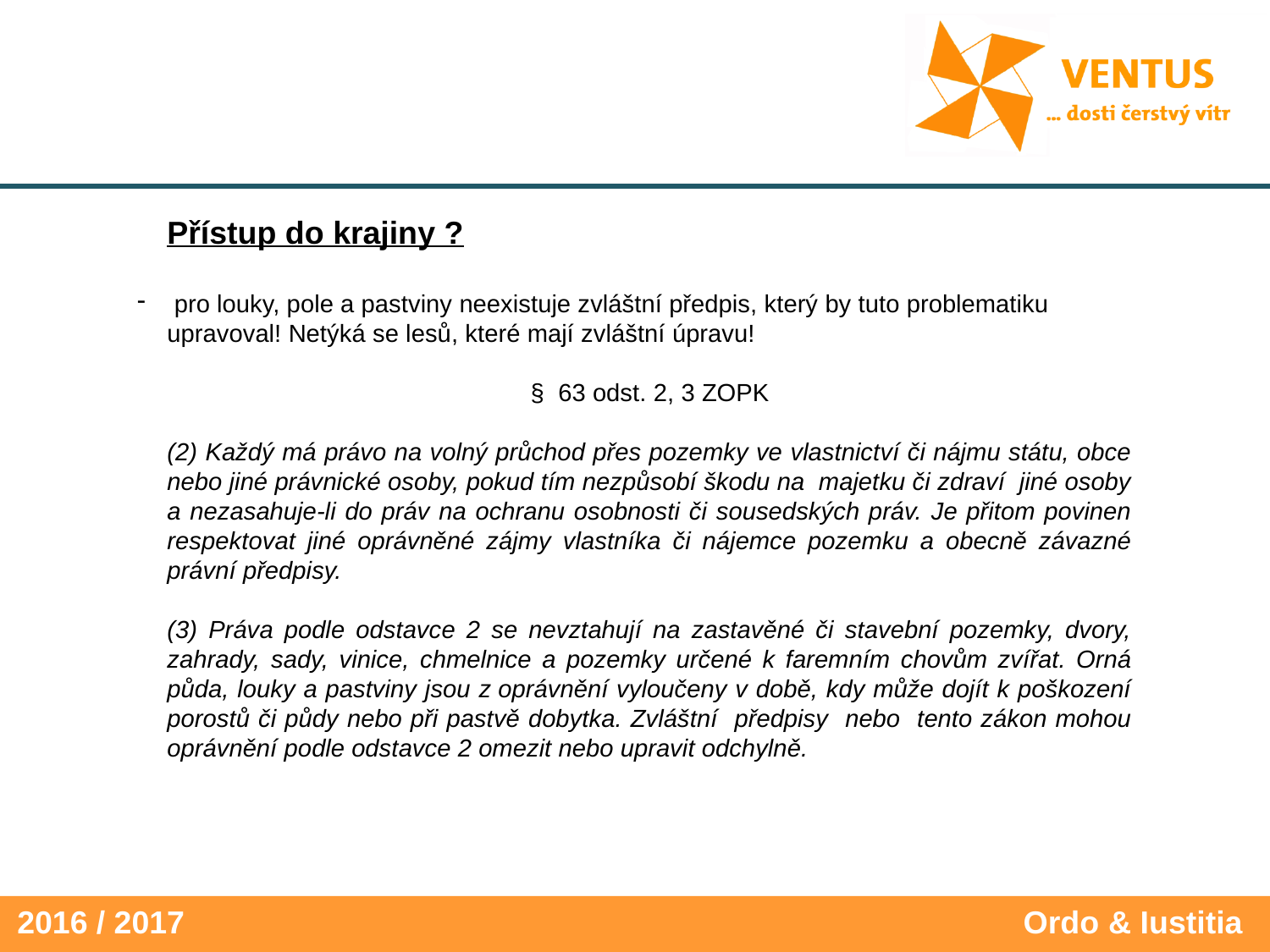

Přístup do krajiny ?

 pro louky, pole a pastviny neexistuje zvláštní předpis, který by tuto problematiku upravoval! Netýká se lesů, které mají zvláštní úpravu!

§  63 odst. 2, 3 ZOPK

(2) Každý má právo na volný průchod přes pozemky ve vlastnictví či nájmu státu, obce nebo jiné právnické osoby, pokud tím nezpůsobí škodu na  majetku či zdraví  jiné osoby a nezasahuje-li do práv na ochranu osobnosti či sousedských práv. Je přitom povinen respektovat jiné oprávněné zájmy vlastníka či nájemce pozemku a obecně závazné právní předpisy.

(3) Práva podle odstavce 2 se nevztahují na zastavěné či stavební pozemky, dvory, zahrady, sady, vinice, chmelnice a pozemky určené k faremním chovům zvířat. Orná půda, louky a pastviny jsou z oprávnění vyloučeny v době, kdy může dojít k poškození porostů či půdy nebo při pastvě dobytka. Zvláštní  předpisy  nebo  tento zákon mohou oprávnění podle odstavce 2 omezit nebo upravit odchylně.
Ordo & Iustitia